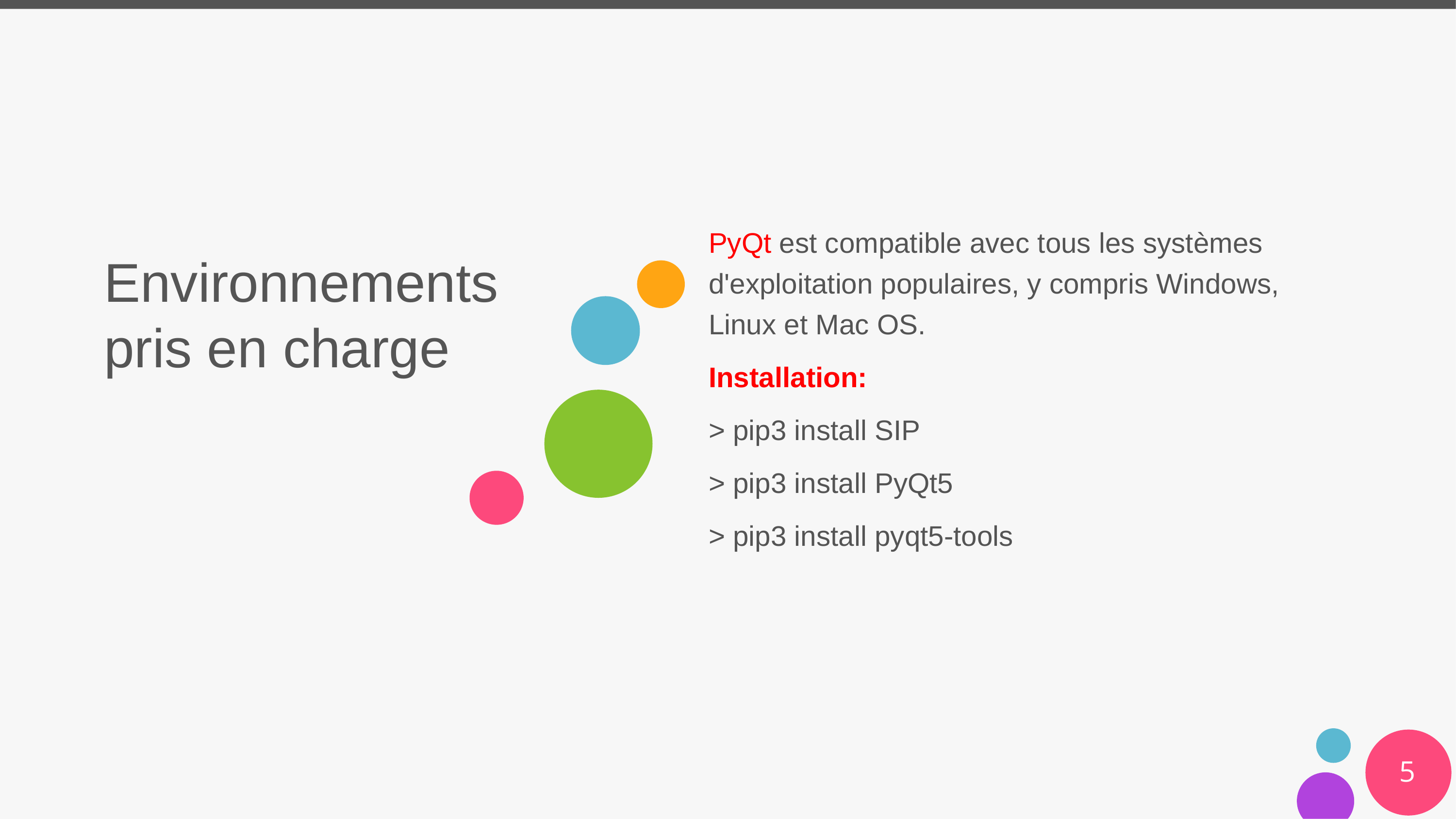

PyQt est compatible avec tous les systèmes d'exploitation populaires, y compris Windows, Linux et Mac OS.
Installation:
> pip3 install SIP
> pip3 install PyQt5
> pip3 install pyqt5-tools

# Environnements pris en charge
5